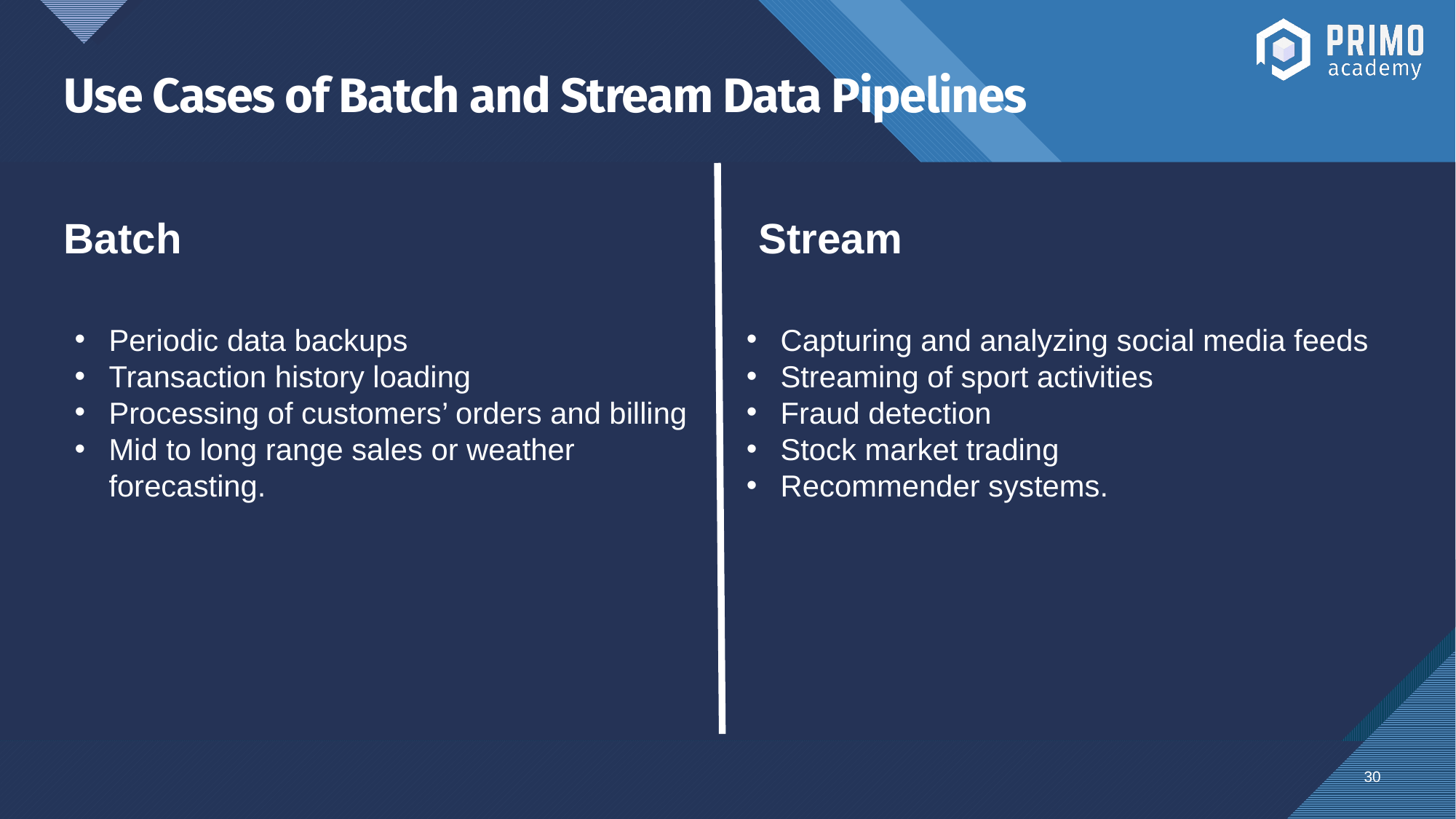

# Use Cases of Batch and Stream Data Pipelines
Batch
Stream
Periodic data backups
Transaction history loading
Processing of customers’ orders and billing
Mid to long range sales or weather forecasting.
Capturing and analyzing social media feeds
Streaming of sport activities
Fraud detection
Stock market trading
Recommender systems.
30